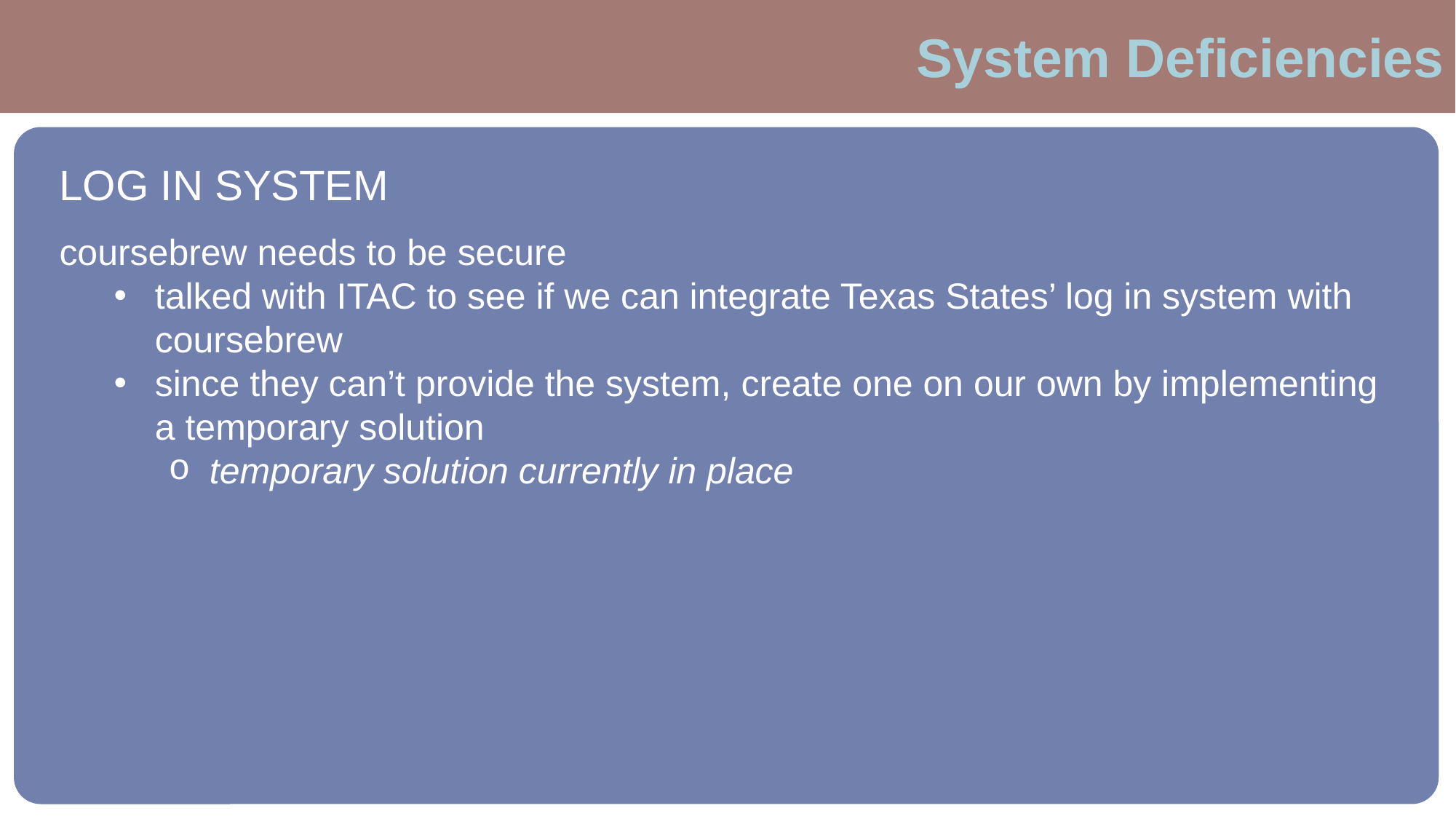

System Deficiencies

LOG IN SYSTEM

coursebrew needs to be secure
talked with ITAC to see if we can integrate Texas States’ log in system with coursebrew
since they can’t provide the system, create one on our own by implementing a temporary solution
temporary solution currently in place